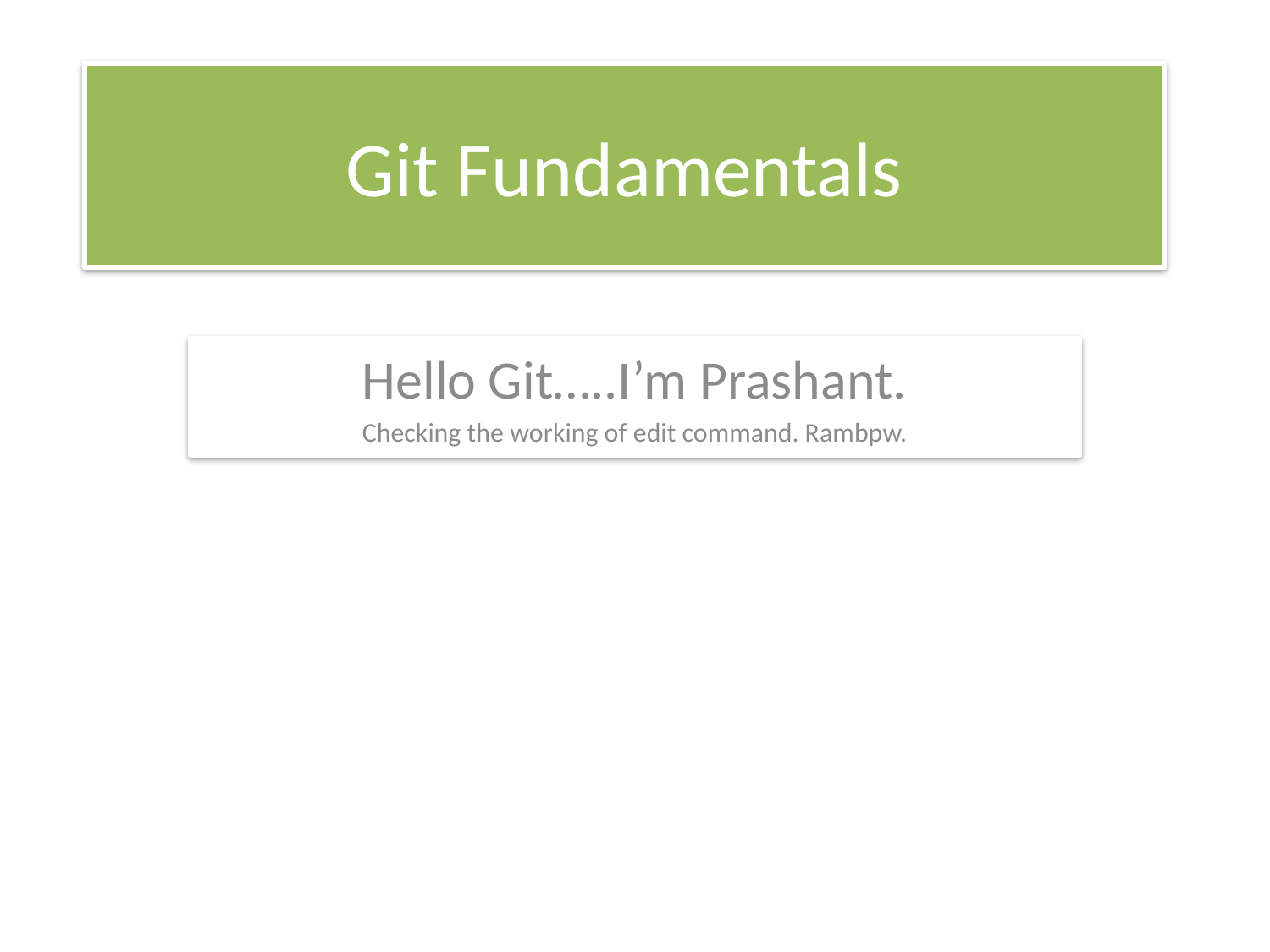

# Git Fundamentals
Hello Git…..I’m Prashant.
Checking the working of edit command. Rambpw.